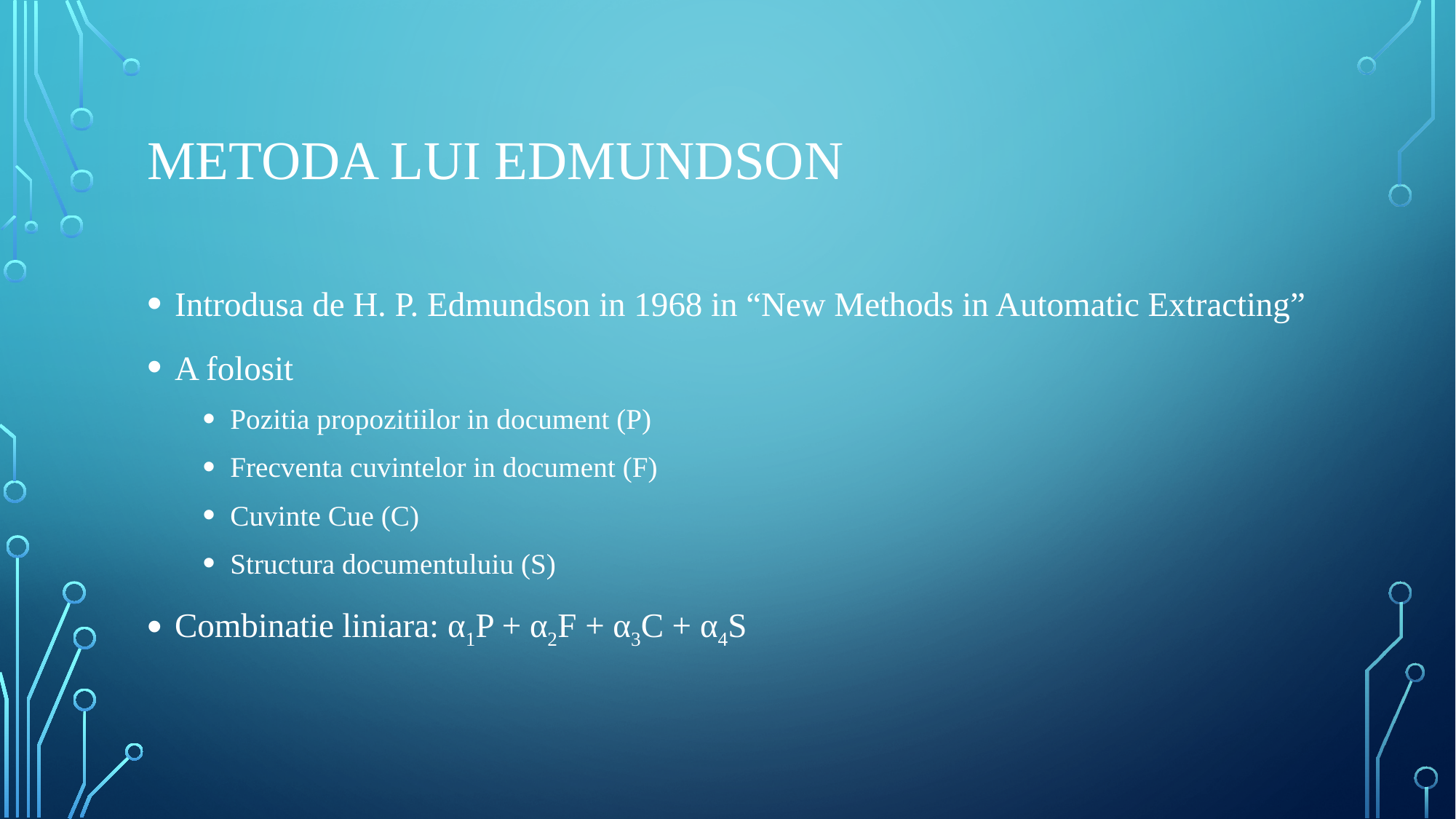

# Metoda lui Edmundson
Introdusa de H. P. Edmundson in 1968 in “New Methods in Automatic Extracting”
A folosit
Pozitia propozitiilor in document (P)
Frecventa cuvintelor in document (F)
Cuvinte Cue (C)
Structura documentuluiu (S)
Combinatie liniara: α1P + α2F + α3C + α4S